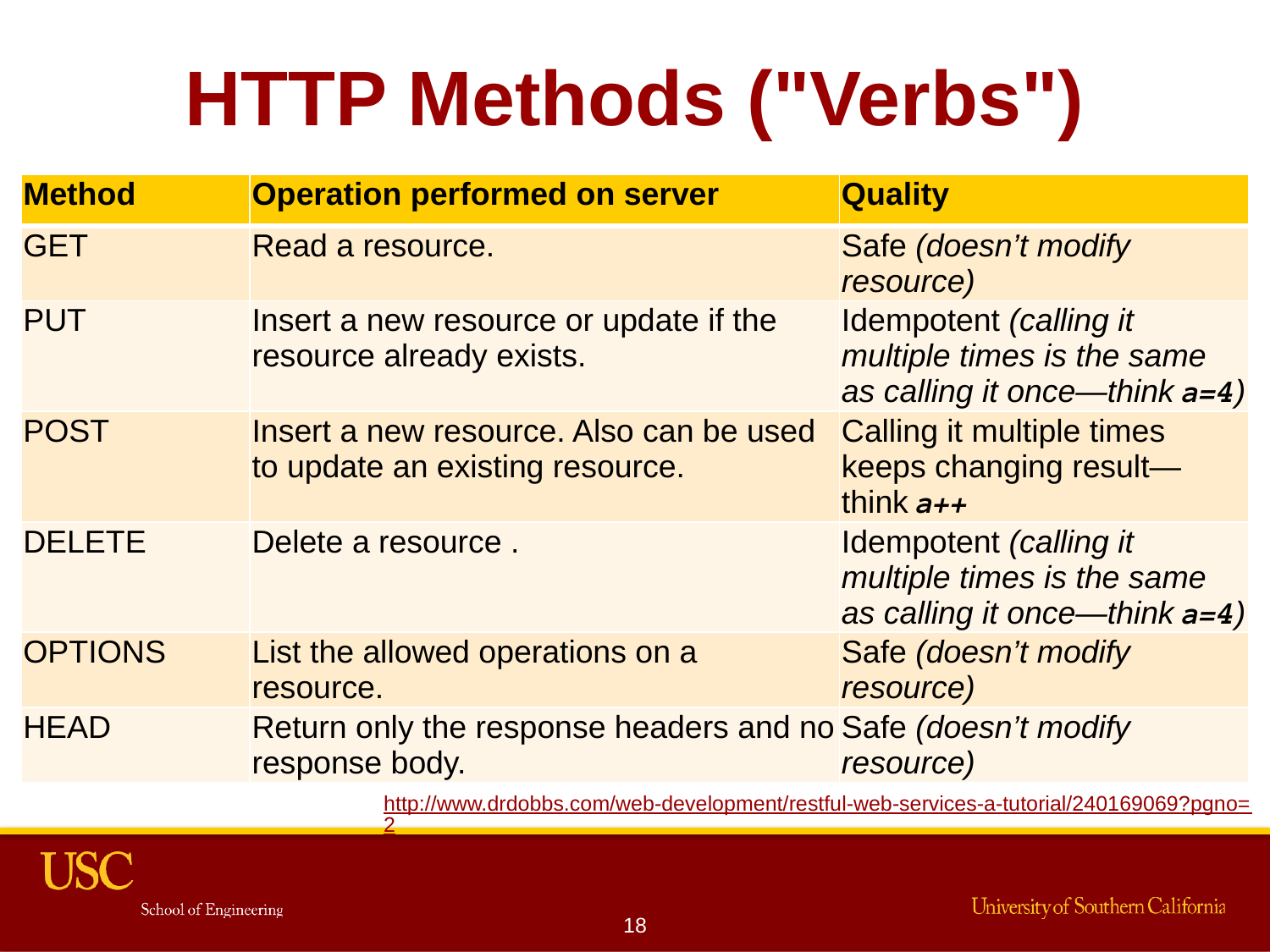

# HTTP Methods ("Verbs")
| Method | Operation performed on server | Quality |
| --- | --- | --- |
| GET | Read a resource. | Safe (doesn’t modify resource) |
| PUT | Insert a new resource or update if the resource already exists. | Idempotent (calling it multiple times is the same as calling it once—think a=4) |
| POST | Insert a new resource. Also can be used to update an existing resource. | Calling it multiple times keeps changing result—think a++ |
| DELETE | Delete a resource . | Idempotent (calling it multiple times is the same as calling it once—think a=4) |
| OPTIONS | List the allowed operations on a resource. | Safe (doesn’t modify resource) |
| HEAD | Return only the response headers and no response body. | Safe (doesn’t modify resource) |
http://www.drdobbs.com/web-development/restful-web-services-a-tutorial/240169069?pgno=2
18